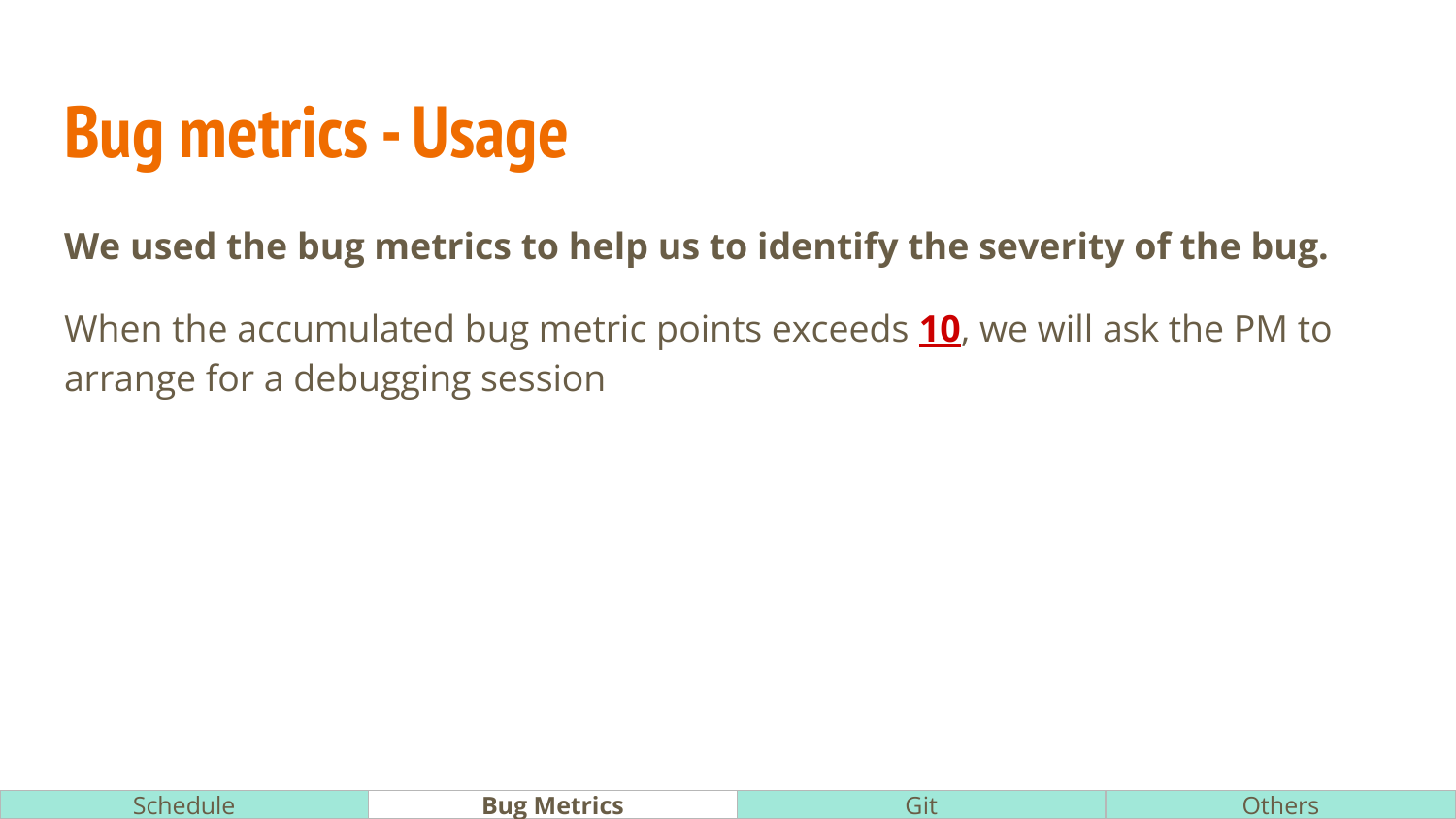

# Bug metrics - Usage
We used the bug metrics to help us to identify the severity of the bug.
When the accumulated bug metric points exceeds 10, we will ask the PM to arrange for a debugging session
Schedule
Bug Metrics
Git
Others